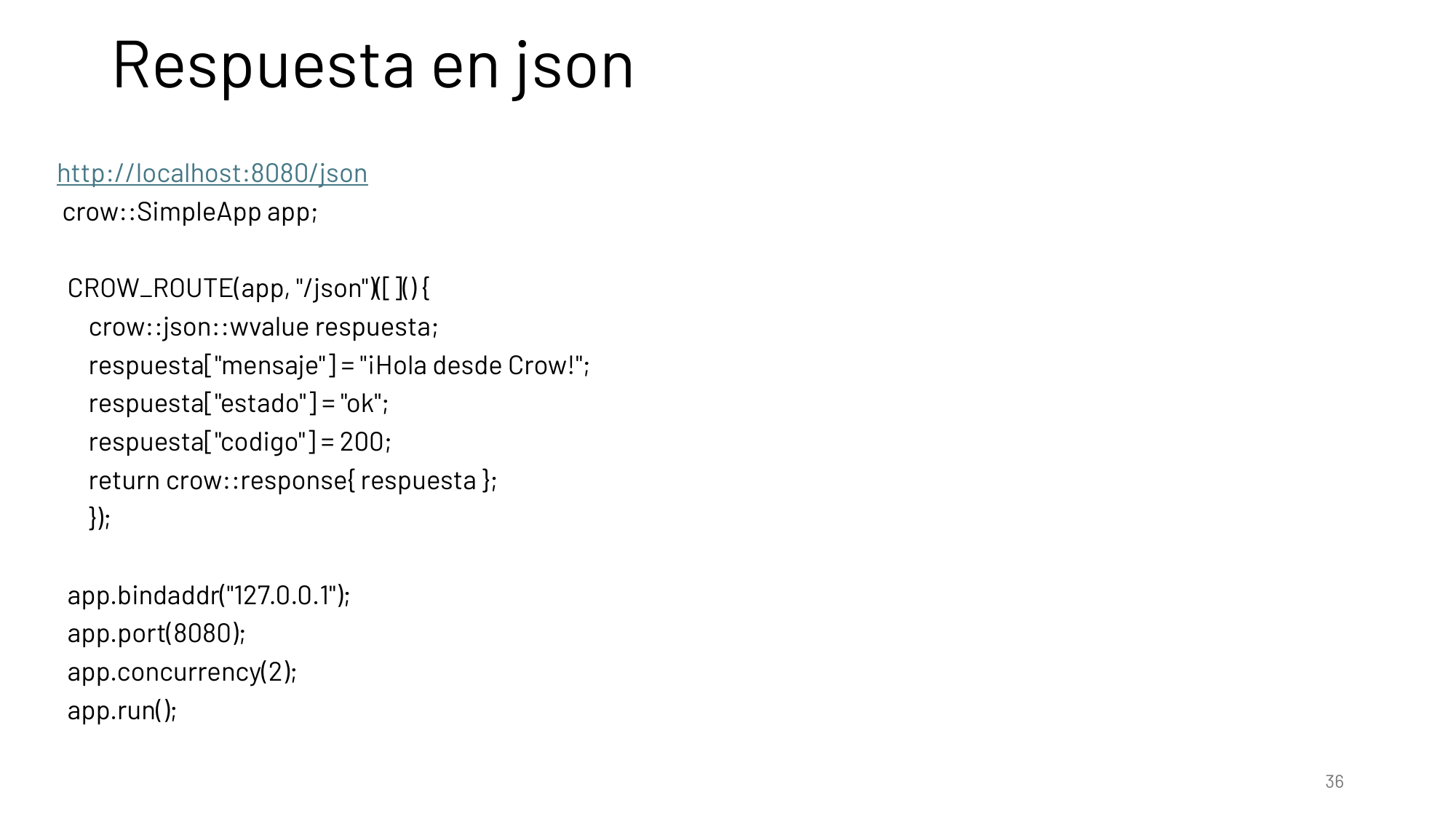

# Respuesta en json
http://localhost:8080/json
 crow::SimpleApp app;

  CROW_ROUTE(app, "/json")([]() {
      crow::json::wvalue respuesta;
      respuesta["mensaje"] = "¡Hola desde Crow!";
      respuesta["estado"] = "ok";
      respuesta["codigo"] = 200;
      return crow::response{ respuesta };
      });

  app.bindaddr("127.0.0.1");
  app.port(8080);
  app.concurrency(2);
  app.run();

36